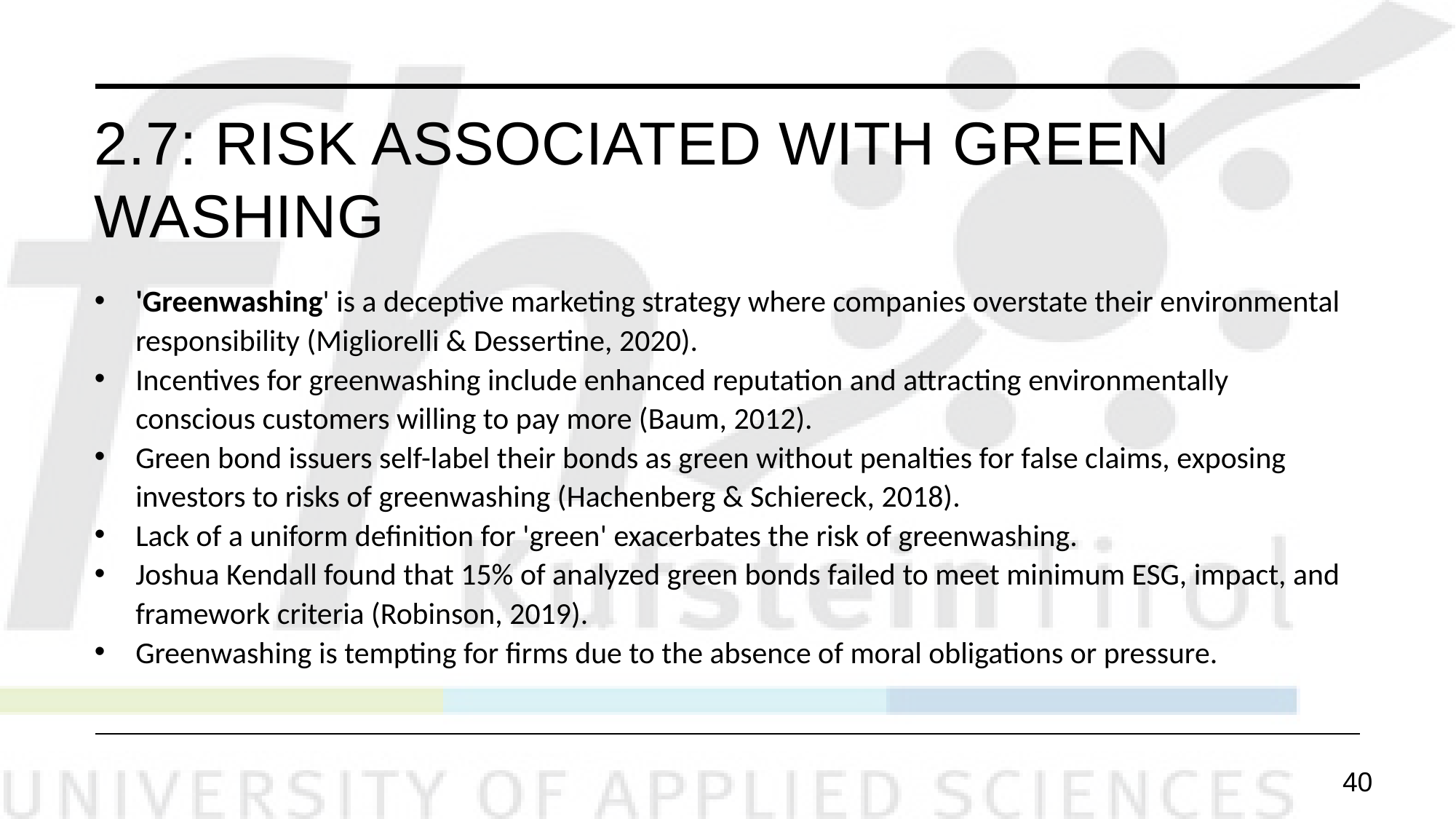

# 2.7: Risk associated with green washing
'Greenwashing' is a deceptive marketing strategy where companies overstate their environmental responsibility (Migliorelli & Dessertine, 2020).
Incentives for greenwashing include enhanced reputation and attracting environmentally conscious customers willing to pay more (Baum, 2012).
Green bond issuers self-label their bonds as green without penalties for false claims, exposing investors to risks of greenwashing (Hachenberg & Schiereck, 2018).
Lack of a uniform definition for 'green' exacerbates the risk of greenwashing.
Joshua Kendall found that 15% of analyzed green bonds failed to meet minimum ESG, impact, and framework criteria (Robinson, 2019).
Greenwashing is tempting for firms due to the absence of moral obligations or pressure.
40